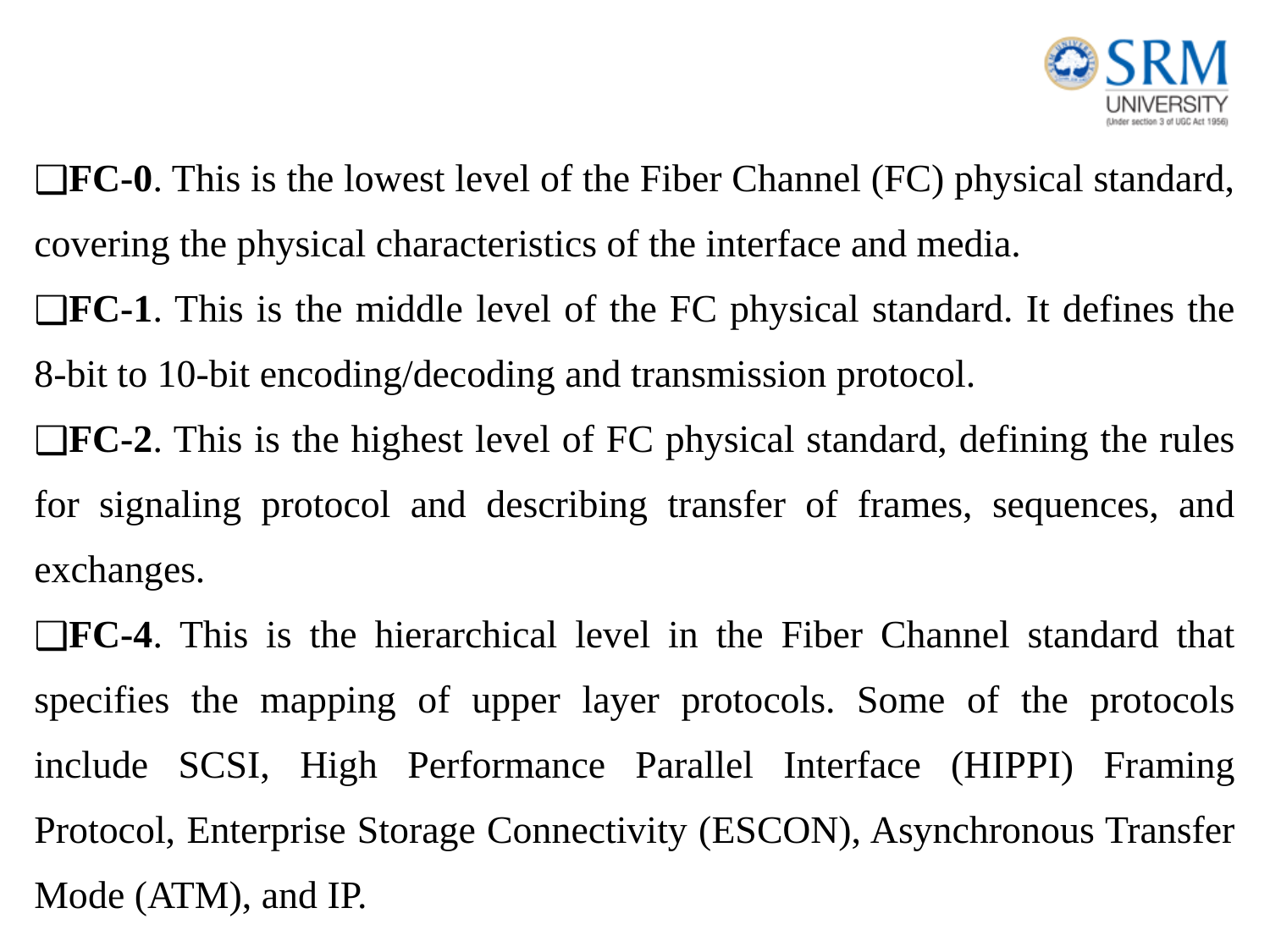

FC-0. This is the lowest level of the Fiber Channel (FC) physical standard, covering the physical characteristics of the interface and media.
FC-1. This is the middle level of the FC physical standard. It defines the 8-bit to 10-bit encoding/decoding and transmission protocol.
FC-2. This is the highest level of FC physical standard, defining the rules for signaling protocol and describing transfer of frames, sequences, and exchanges.
FC-4. This is the hierarchical level in the Fiber Channel standard that specifies the mapping of upper layer protocols. Some of the protocols include SCSI, High Performance Parallel Interface (HIPPI) Framing Protocol, Enterprise Storage Connectivity (ESCON), Asynchronous Transfer Mode (ATM), and IP.